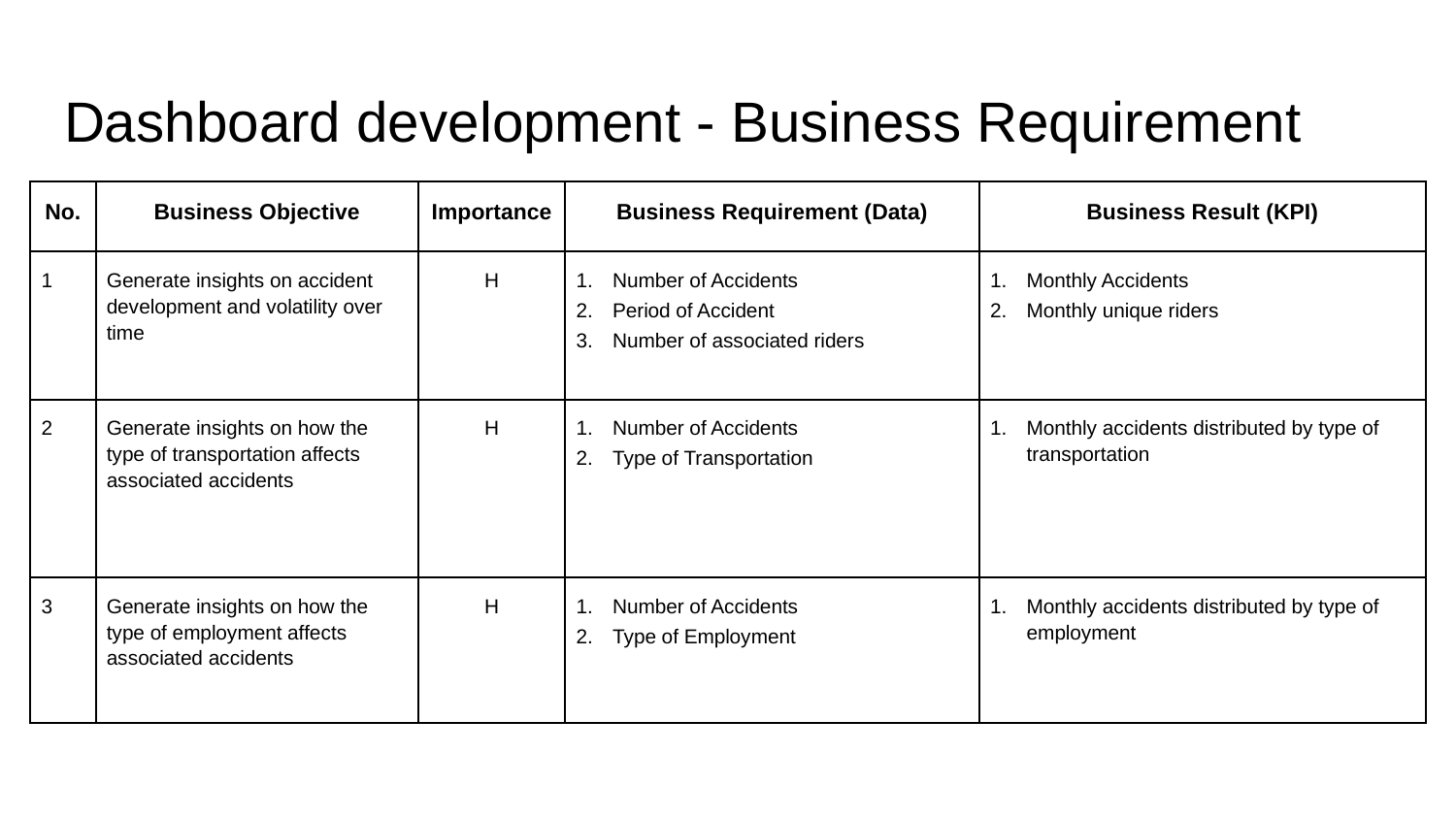

# Dashboard development - Business Requirement
| No. | Business Objective | Importance | Business Requirement (Data) | Business Result (KPI) |
| --- | --- | --- | --- | --- |
| 1 | Generate insights on accident development and volatility over time | H | 1. Number of Accidents 2. Period of Accident 3. Number of associated riders | 1. Monthly Accidents 2. Monthly unique riders |
| 2 | Generate insights on how the type of transportation affects associated accidents | H | 1. Number of Accidents 2. Type of Transportation | 1. Monthly accidents distributed by type of transportation |
| 3 | Generate insights on how the type of employment affects associated accidents | H | 1. Number of Accidents 2. Type of Employment | 1. Monthly accidents distributed by type of employment |